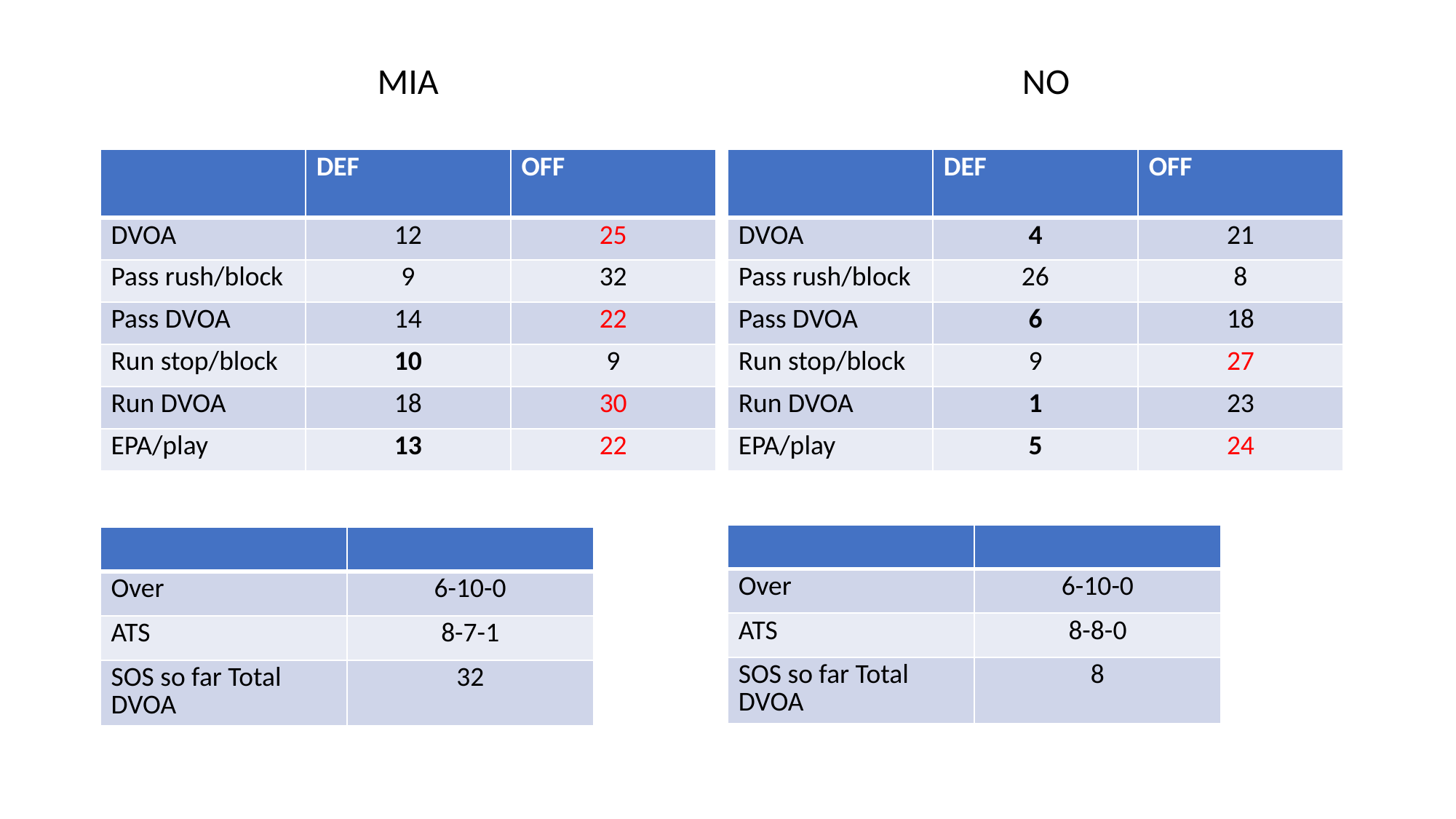

MIA
NO
|  | DEF | OFF |
| --- | --- | --- |
| DVOA | 12 | 25 |
| Pass rush/block | 9 | 32 |
| Pass DVOA | 14 | 22 |
| Run stop/block | 10 | 9 |
| Run DVOA | 18 | 30 |
| EPA/play | 13 | 22 |
|  | DEF | OFF |
| --- | --- | --- |
| DVOA | 4 | 21 |
| Pass rush/block | 26 | 8 |
| Pass DVOA | 6 | 18 |
| Run stop/block | 9 | 27 |
| Run DVOA | 1 | 23 |
| EPA/play | 5 | 24 |
|  |  |
| --- | --- |
| Over | 6-10-0 |
| ATS | 8-8-0 |
| SOS so far Total DVOA | 8 |
|  |  |
| --- | --- |
| Over | 6-10-0 |
| ATS | 8-7-1 |
| SOS so far Total DVOA | 32 |